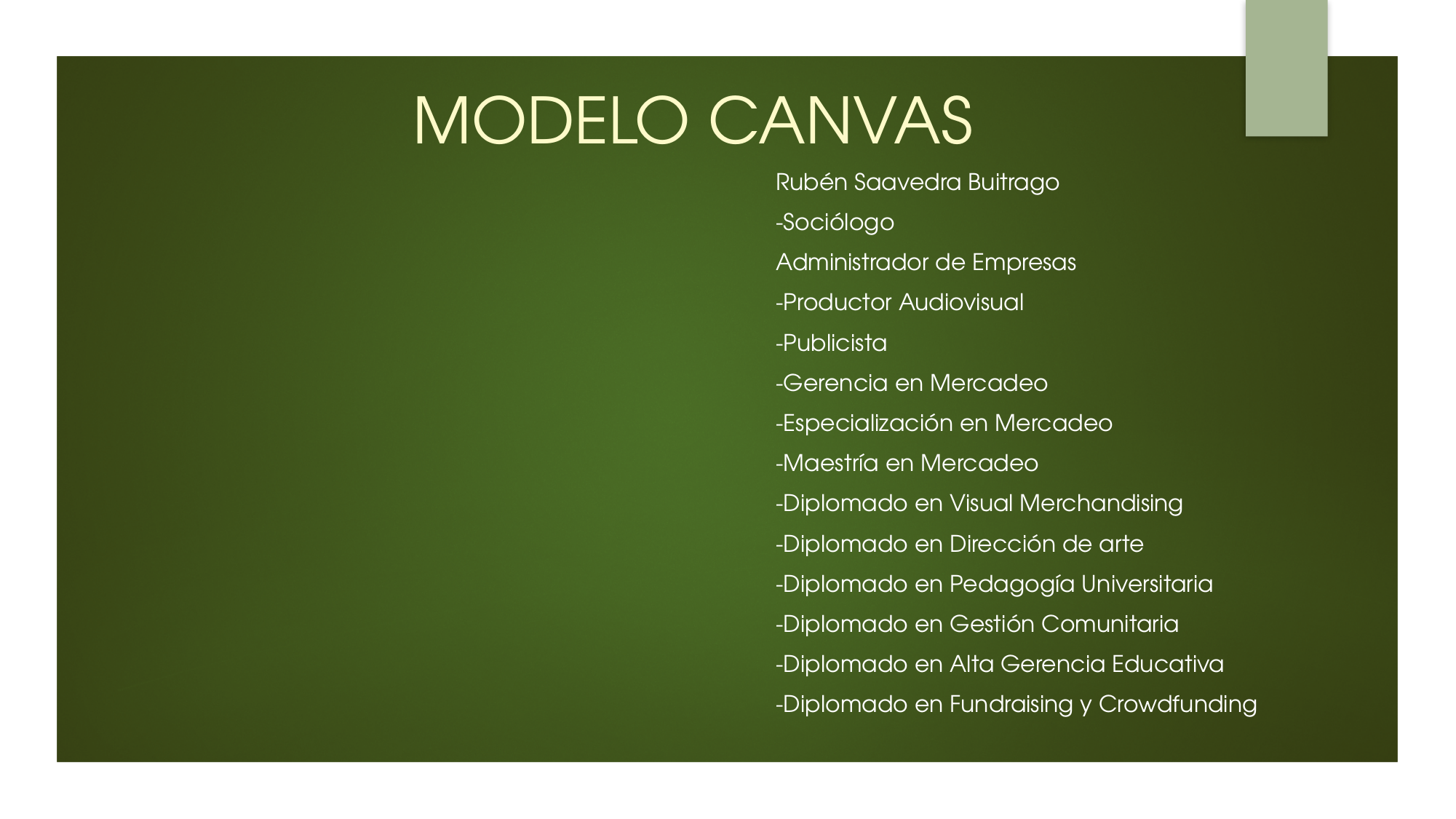

# MODELO CANVAS
Rubén Saavedra Buitrago
-Sociólogo
Administrador de Empresas
-Productor Audiovisual
-Publicista
-Gerencia en Mercadeo
-Especialización en Mercadeo
-Maestría en Mercadeo
-Diplomado en Visual Merchandising
-Diplomado en Dirección de arte
-Diplomado en Pedagogía Universitaria
-Diplomado en Gestión Comunitaria
-Diplomado en Alta Gerencia Educativa
-Diplomado en Fundraising y Crowdfunding